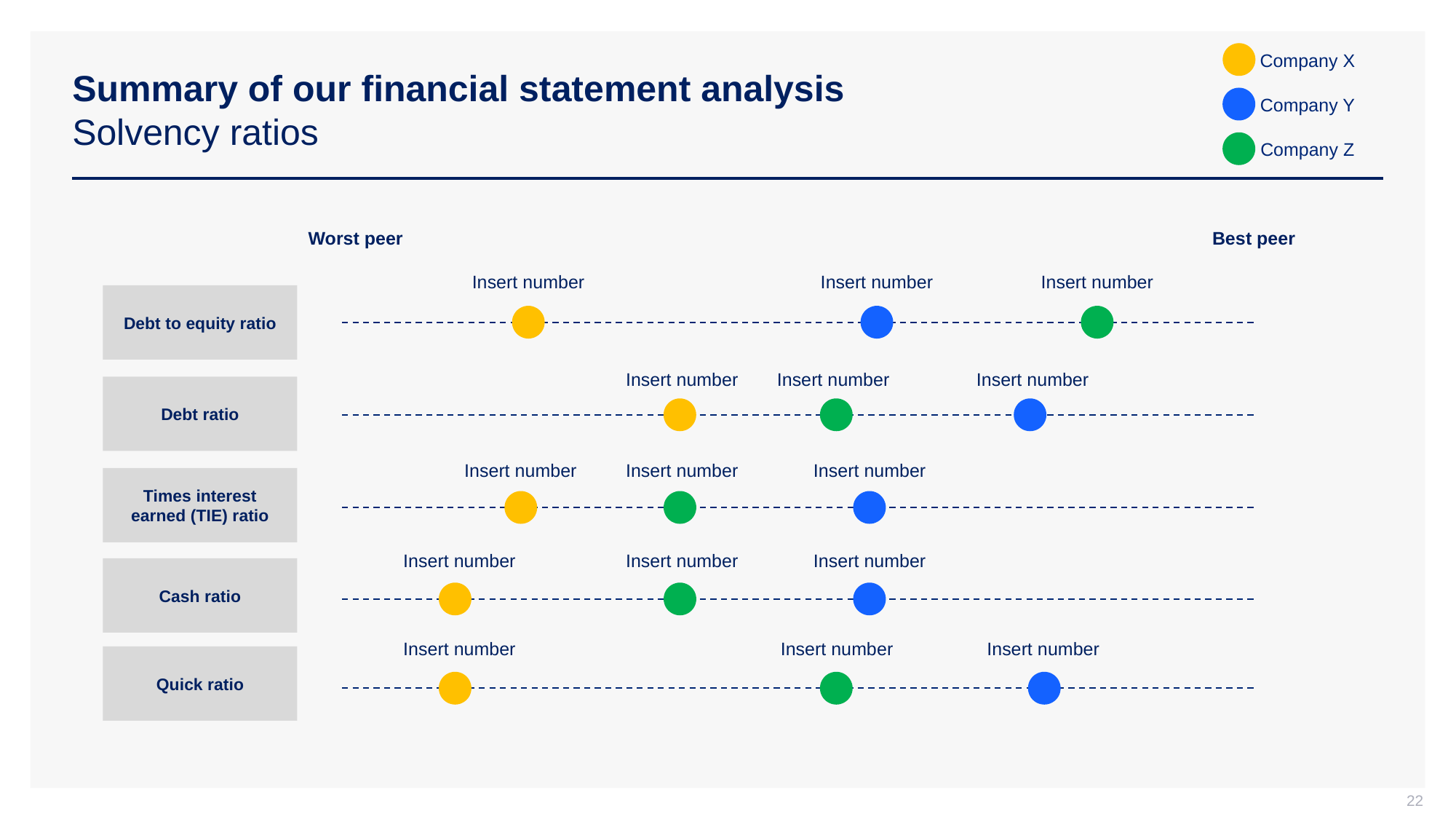

Company X
# Summary of our financial statement analysis Solvency ratios

Company Y

Company Z
Worst peer
Best peer
Insert number
Insert number
Insert number
Debt to equity ratio

Insert number
Insert number
Insert number
Debt ratio

Insert number
Insert number
Insert number
Times interest earned (TIE) ratio

Insert number
Insert number
Insert number
Cash ratio

Insert number
Insert number
Insert number
Quick ratio

22